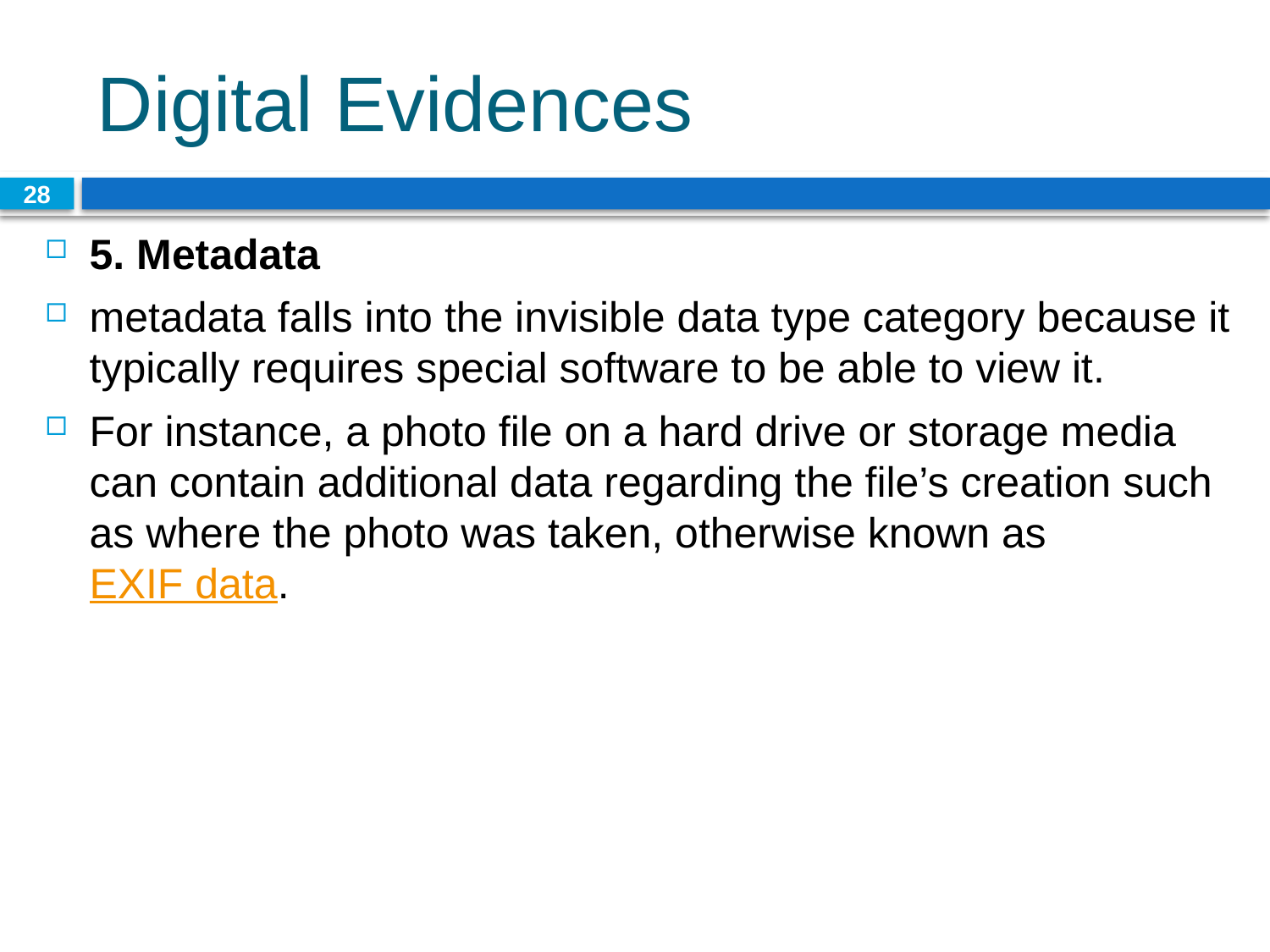

# Digital Evidences
28
5. Metadata
metadata falls into the invisible data type category because it typically requires special software to be able to view it.
For instance, a photo file on a hard drive or storage media can contain additional data regarding the file’s creation such as where the photo was taken, otherwise known as EXIF data.